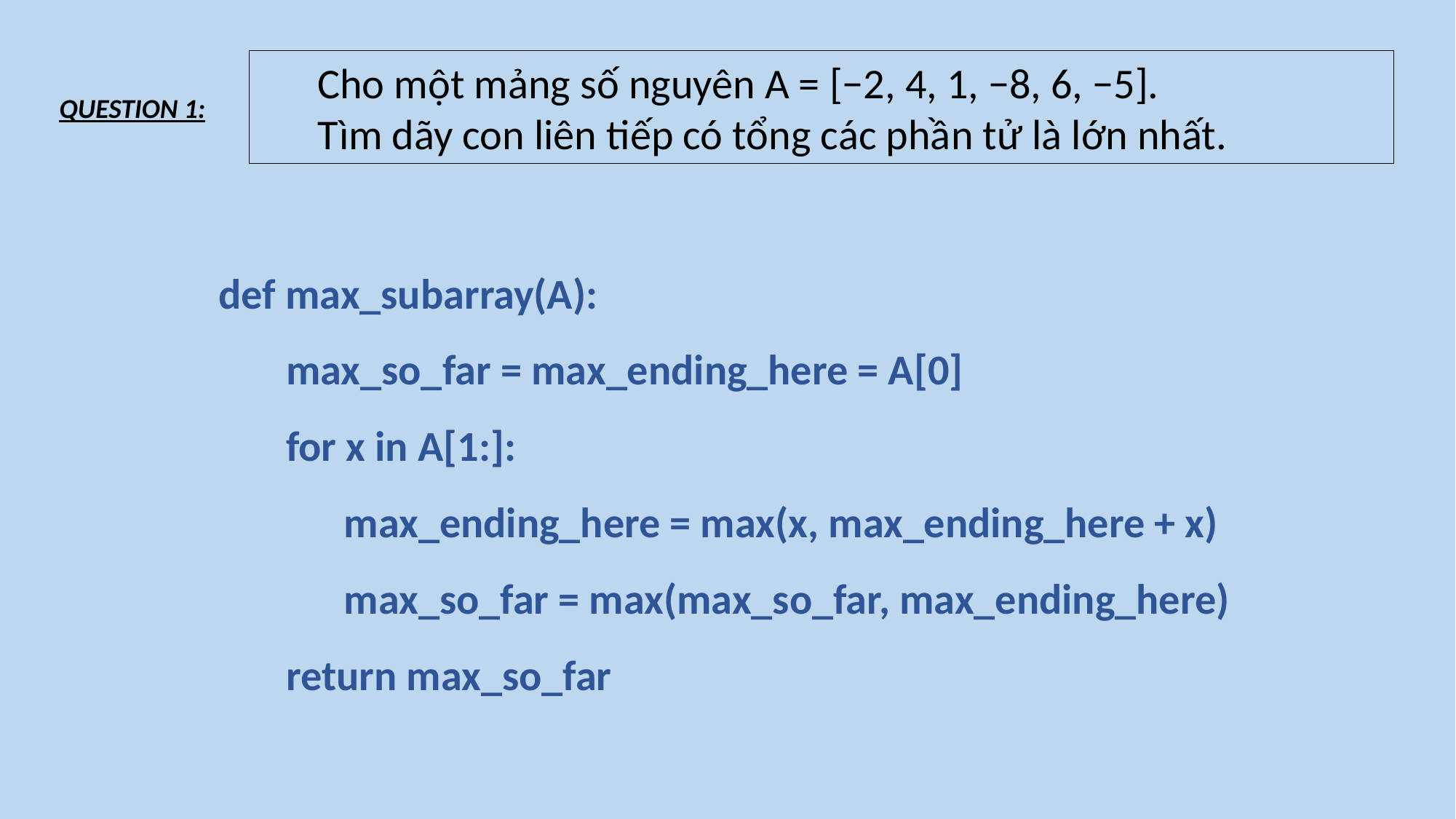

Cho một mảng số nguyên A = [−2, 4, 1, −8, 6, −5].
      Tìm dãy con liên tiếp có tổng các phần tử là lớn nhất.
QUESTION 1:
def max_subarray(A):
       max_so_far = max_ending_here = A[0]
       for x in A[1:]:
             max_ending_here = max(x, max_ending_here + x)
             max_so_far = max(max_so_far, max_ending_here)
       return max_so_far